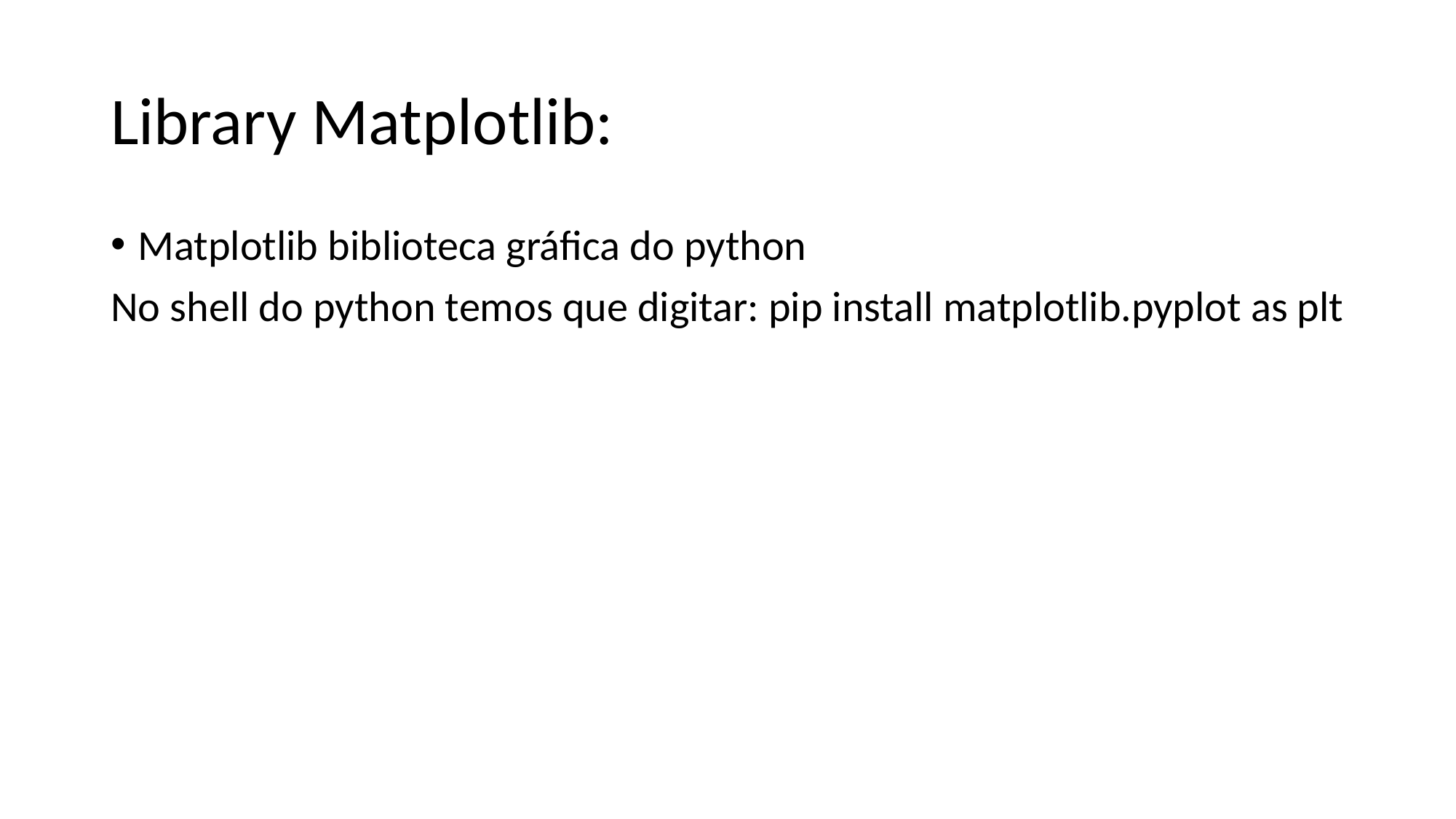

# Library Matplotlib:
Matplotlib biblioteca gráfica do python
No shell do python temos que digitar: pip install matplotlib.pyplot as plt